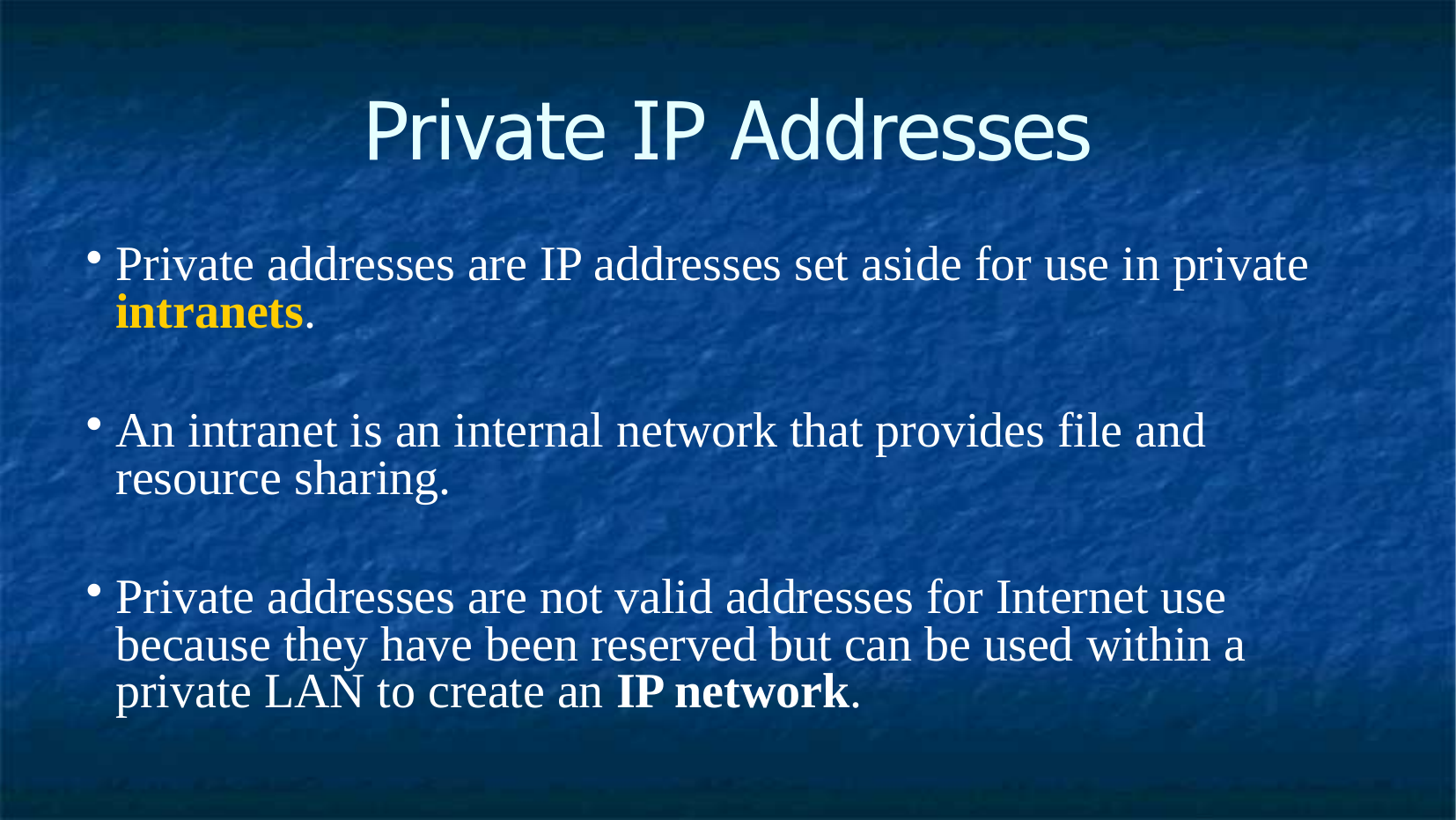

Private IP Addresses
Private addresses are IP addresses set aside for use in private intranets.

An intranet is an internal network that provides file and resource sharing.

Private addresses are not valid addresses for Internet use because they have been reserved but can be used within a private LAN to create an IP network.